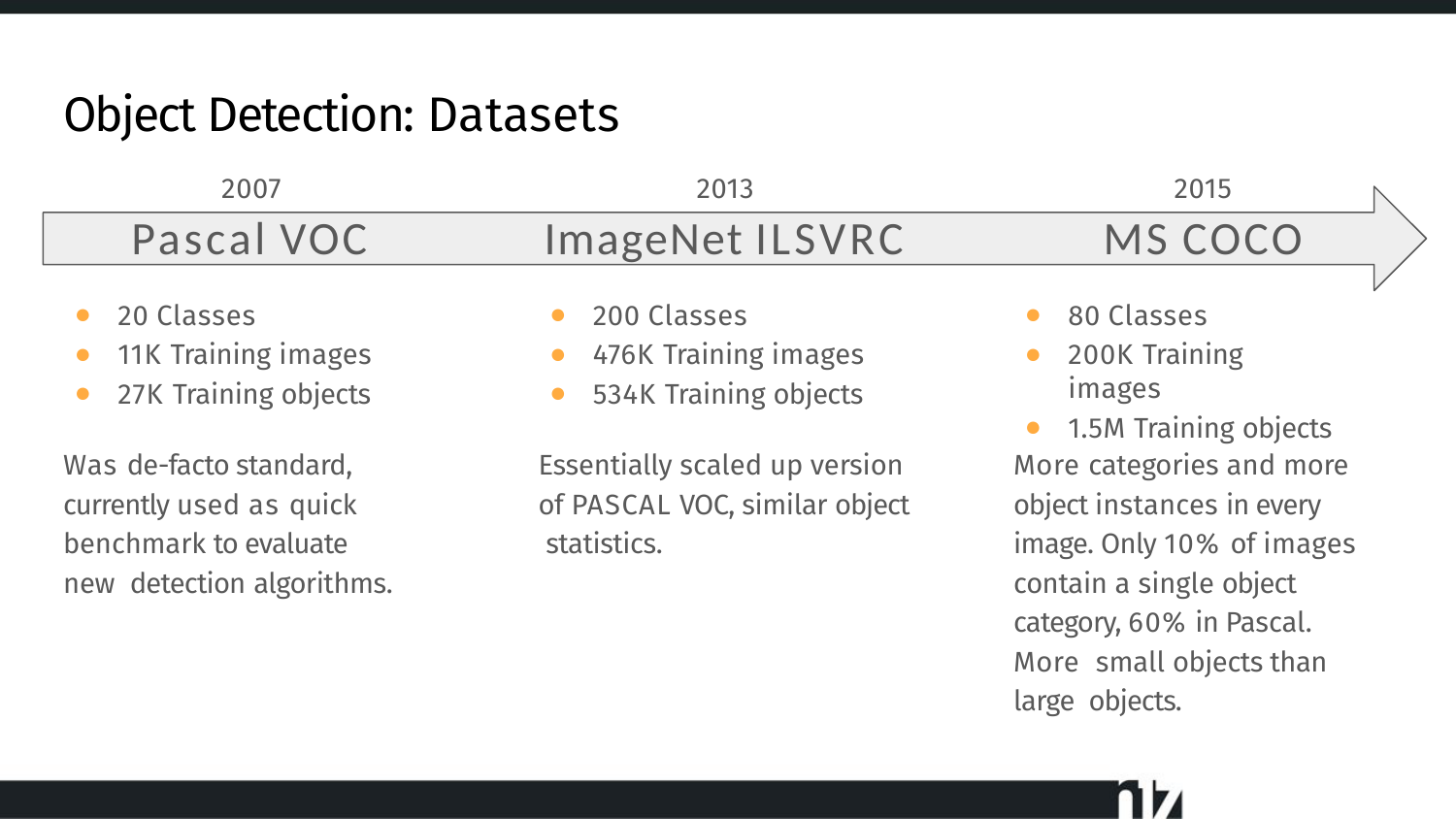

# Object Detection: Datasets
2015
MS COCO
80 Classes
200K Training images
1.5M Training objects
2007
2013
Pascal VOC
20 Classes
11K Training images
27K Training objects
ImageNet ILSVRC
200 Classes
476K Training images
534K Training objects
Was de-facto standard,  currently used as quick  benchmark to evaluate new  detection algorithms.
Essentially scaled up version  of PASCAL VOC, similar object  statistics.
More categories and more  object instances in every  image. Only 10% of images  contain a single object  category, 60% in Pascal. More  small objects than large  objects.